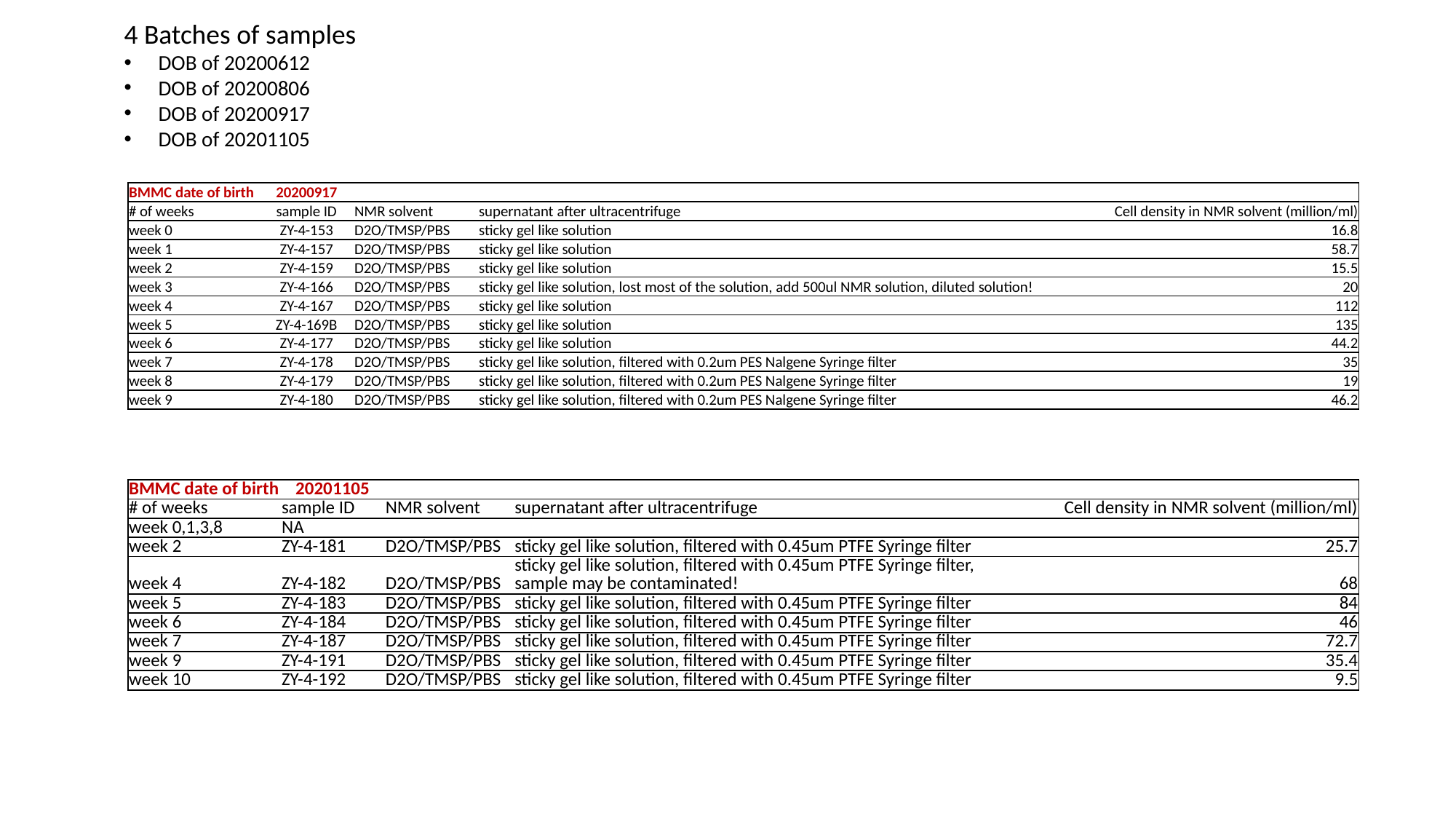

4 Batches of samples
DOB of 20200612
DOB of 20200806
DOB of 20200917
DOB of 20201105
| BMMC date of birth | 20200917 |  |  |  |
| --- | --- | --- | --- | --- |
| # of weeks | sample ID | NMR solvent | supernatant after ultracentrifuge | Cell density in NMR solvent (million/ml) |
| week 0 | ZY-4-153 | D2O/TMSP/PBS | sticky gel like solution | 16.8 |
| week 1 | ZY-4-157 | D2O/TMSP/PBS | sticky gel like solution | 58.7 |
| week 2 | ZY-4-159 | D2O/TMSP/PBS | sticky gel like solution | 15.5 |
| week 3 | ZY-4-166 | D2O/TMSP/PBS | sticky gel like solution, lost most of the solution, add 500ul NMR solution, diluted solution! | 20 |
| week 4 | ZY-4-167 | D2O/TMSP/PBS | sticky gel like solution | 112 |
| week 5 | ZY-4-169B | D2O/TMSP/PBS | sticky gel like solution | 135 |
| week 6 | ZY-4-177 | D2O/TMSP/PBS | sticky gel like solution | 44.2 |
| week 7 | ZY-4-178 | D2O/TMSP/PBS | sticky gel like solution, filtered with 0.2um PES Nalgene Syringe filter | 35 |
| week 8 | ZY-4-179 | D2O/TMSP/PBS | sticky gel like solution, filtered with 0.2um PES Nalgene Syringe filter | 19 |
| week 9 | ZY-4-180 | D2O/TMSP/PBS | sticky gel like solution, filtered with 0.2um PES Nalgene Syringe filter | 46.2 |
| BMMC date of birth | 20201105 |  |  |  |
| --- | --- | --- | --- | --- |
| # of weeks | sample ID | NMR solvent | supernatant after ultracentrifuge | Cell density in NMR solvent (million/ml) |
| week 0,1,3,8 | NA |  |  |  |
| week 2 | ZY-4-181 | D2O/TMSP/PBS | sticky gel like solution, filtered with 0.45um PTFE Syringe filter | 25.7 |
| week 4 | ZY-4-182 | D2O/TMSP/PBS | sticky gel like solution, filtered with 0.45um PTFE Syringe filter, sample may be contaminated! | 68 |
| week 5 | ZY-4-183 | D2O/TMSP/PBS | sticky gel like solution, filtered with 0.45um PTFE Syringe filter | 84 |
| week 6 | ZY-4-184 | D2O/TMSP/PBS | sticky gel like solution, filtered with 0.45um PTFE Syringe filter | 46 |
| week 7 | ZY-4-187 | D2O/TMSP/PBS | sticky gel like solution, filtered with 0.45um PTFE Syringe filter | 72.7 |
| week 9 | ZY-4-191 | D2O/TMSP/PBS | sticky gel like solution, filtered with 0.45um PTFE Syringe filter | 35.4 |
| week 10 | ZY-4-192 | D2O/TMSP/PBS | sticky gel like solution, filtered with 0.45um PTFE Syringe filter | 9.5 |